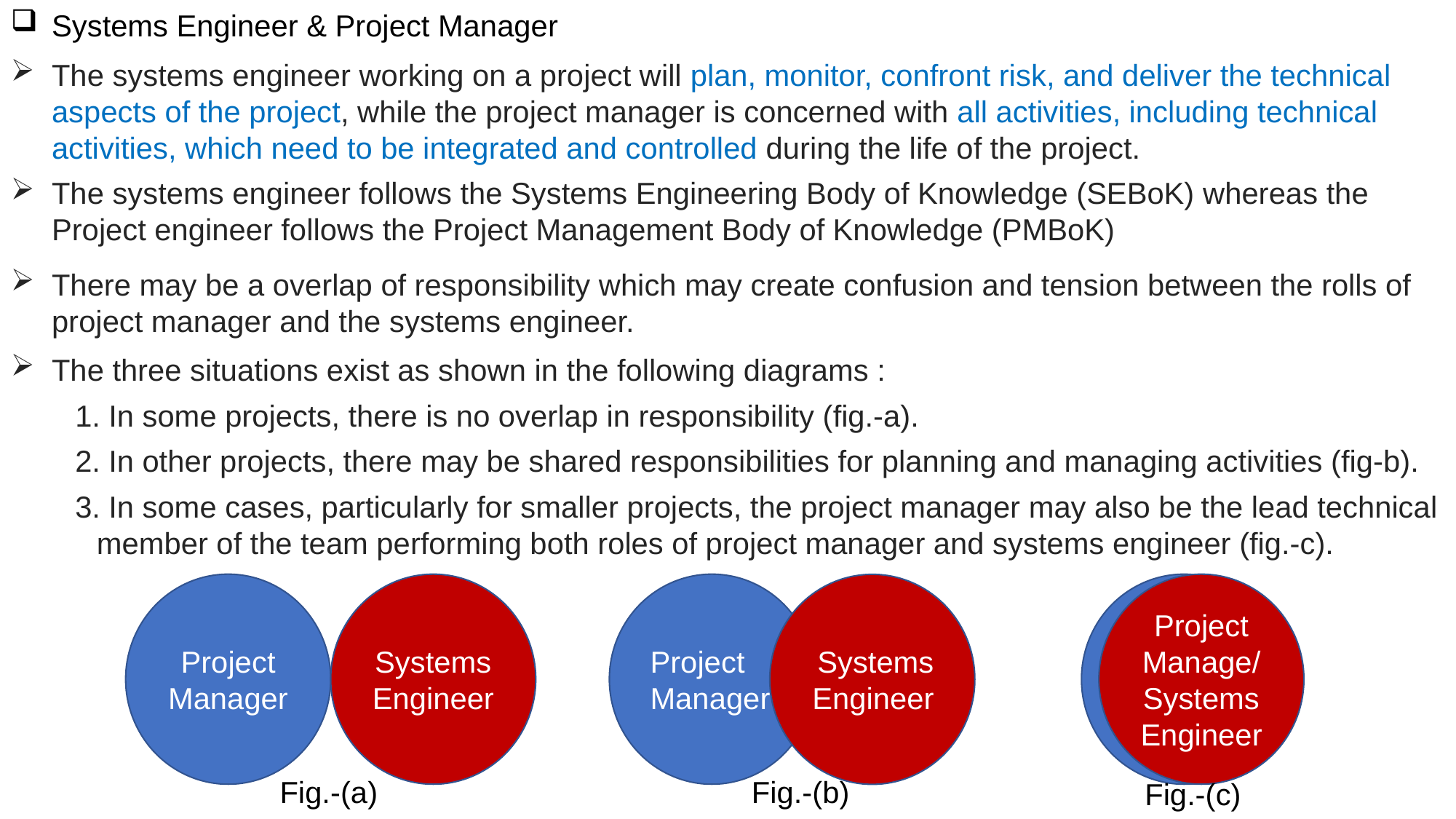

Systems Engineer & Project Manager
The systems engineer working on a project will plan, monitor, confront risk, and deliver the technical aspects of the project, while the project manager is concerned with all activities, including technical activities, which need to be integrated and controlled during the life of the project.
The systems engineer follows the Systems Engineering Body of Knowledge (SEBoK) whereas the Project engineer follows the Project Management Body of Knowledge (PMBoK)
There may be a overlap of responsibility which may create confusion and tension between the rolls of project manager and the systems engineer.
The three situations exist as shown in the following diagrams :
 In some projects, there is no overlap in responsibility (fig.-a).
 In other projects, there may be shared responsibilities for planning and managing activities (fig-b).
 In some cases, particularly for smaller projects, the project manager may also be the lead technical member of the team performing both roles of project manager and systems engineer (fig.-c).
Project Manager
Systems Engineer
Project Manager
Project Manager
Project Manage/Systems Engineer
Systems Engineer
Fig.-(a)
Fig.-(b)
Fig.-(c)